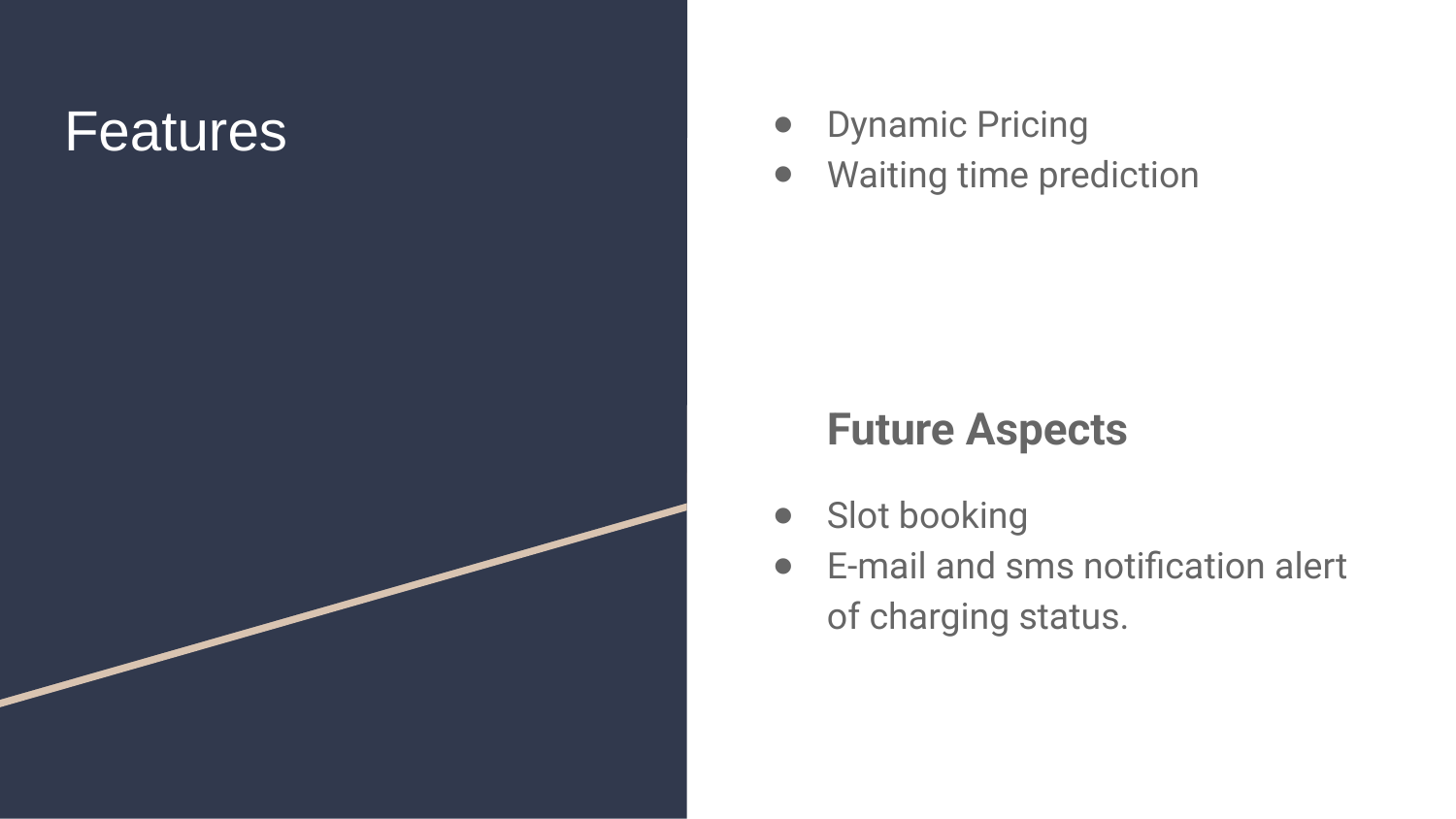

# Features
Dynamic Pricing
Waiting time prediction

Future Aspects
Slot booking
E-mail and sms notification alert of charging status.